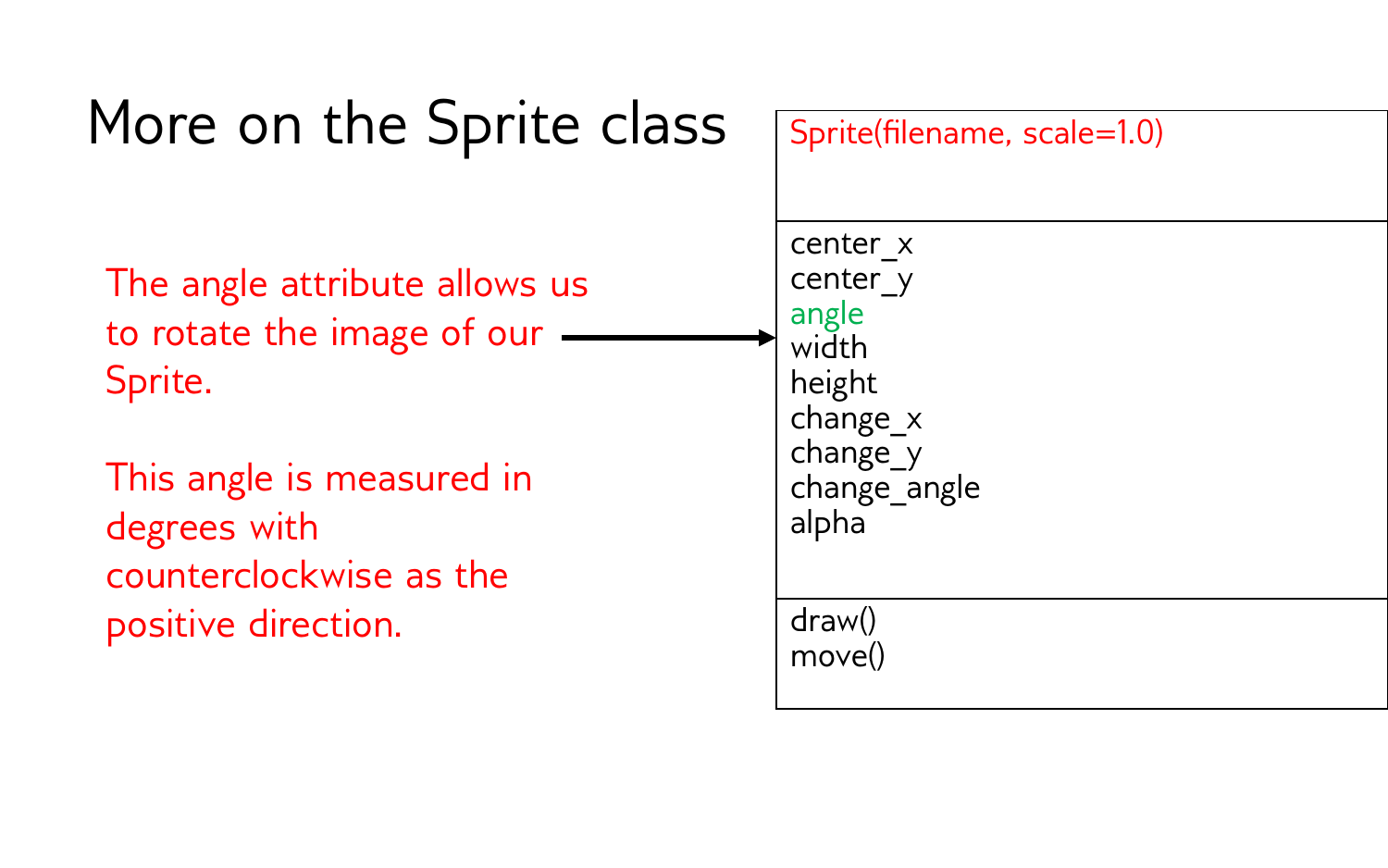

# More on the Sprite class

| Sprite(filename, scale=1.0) |
| --- |
| center\_x center\_y angle width height change\_x change\_y change\_angle alpha |
| draw() move() |

The angle attribute allows us to rotate the image of our Sprite.

This angle is measured in degrees with counterclockwise as the positive direction.